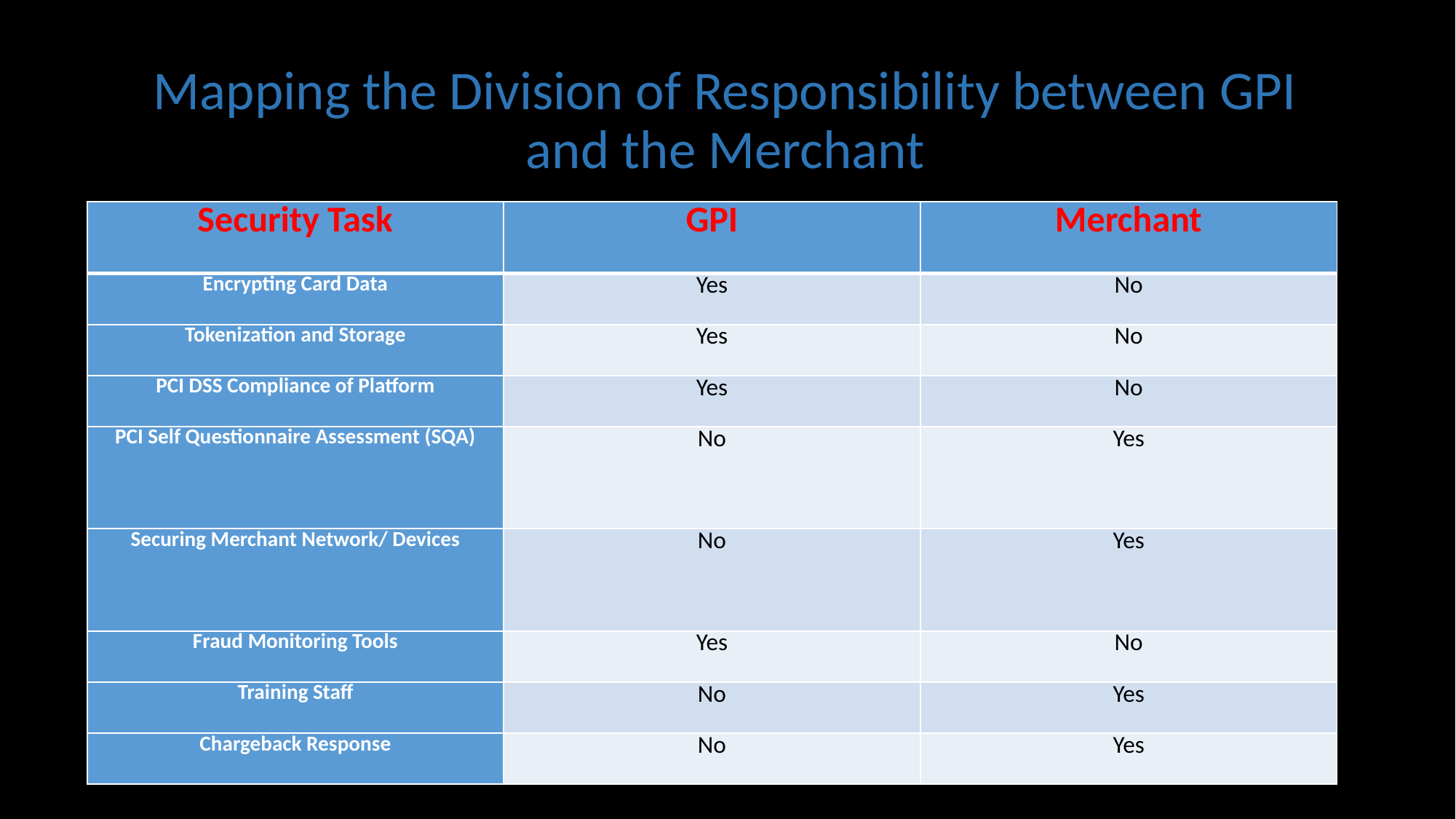

# Mapping the Division of Responsibility between GPI and the Merchant
| Security Task | GPI | Merchant |
| --- | --- | --- |
| Encrypting Card Data | Yes | No |
| Tokenization and Storage | Yes | No |
| PCI DSS Compliance of Platform | Yes | No |
| PCI Self Questionnaire Assessment (SQA) | No | Yes |
| Securing Merchant Network/ Devices | No | Yes |
| Fraud Monitoring Tools | Yes | No |
| Training Staff | No | Yes |
| Chargeback Response | No | Yes |